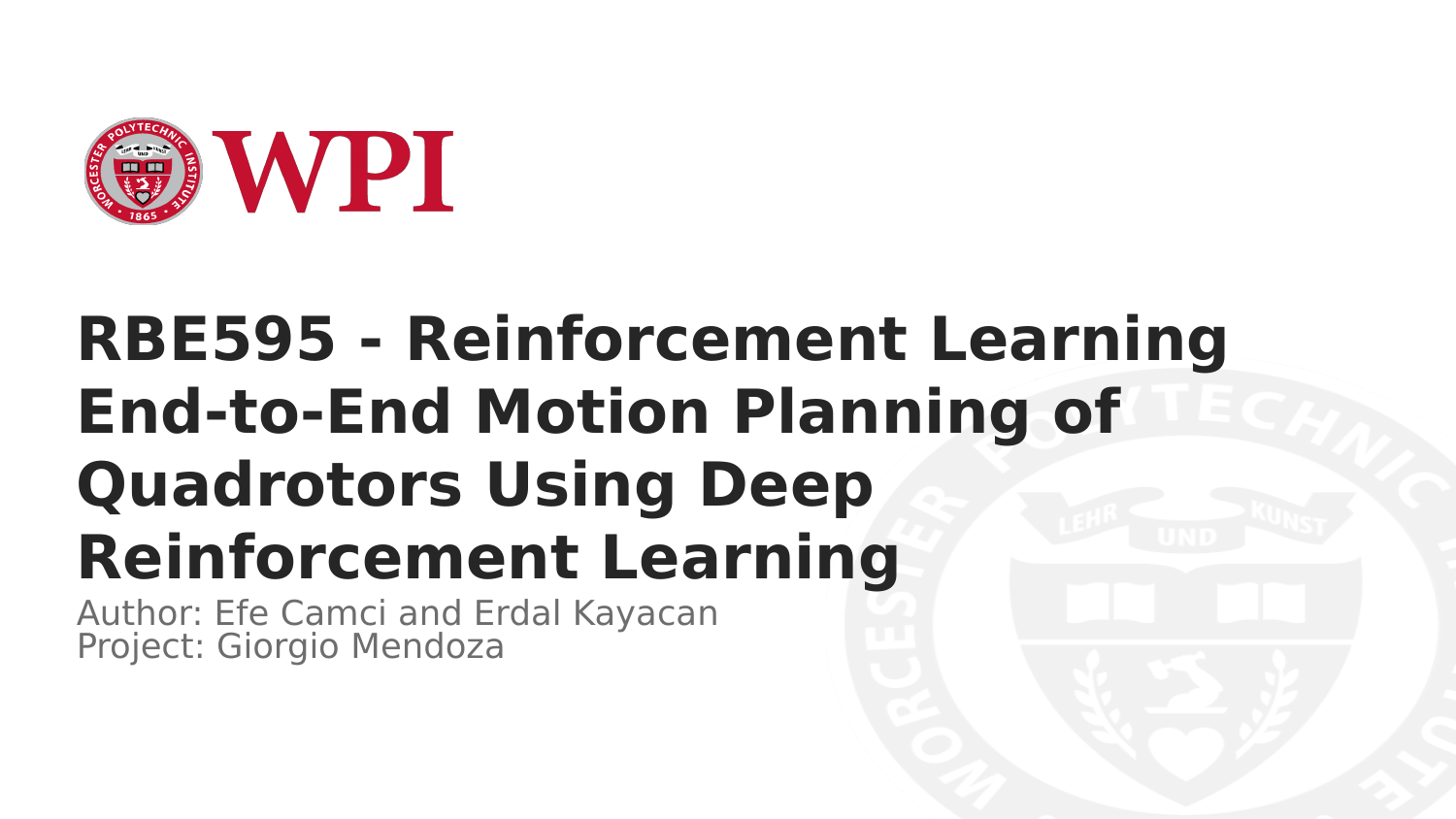

# RBE595 - Reinforcement Learning
End-to-End Motion Planning of
Quadrotors Using Deep
Reinforcement Learning
Author: Efe Camci and Erdal Kayacan

Project: Giorgio Mendoza